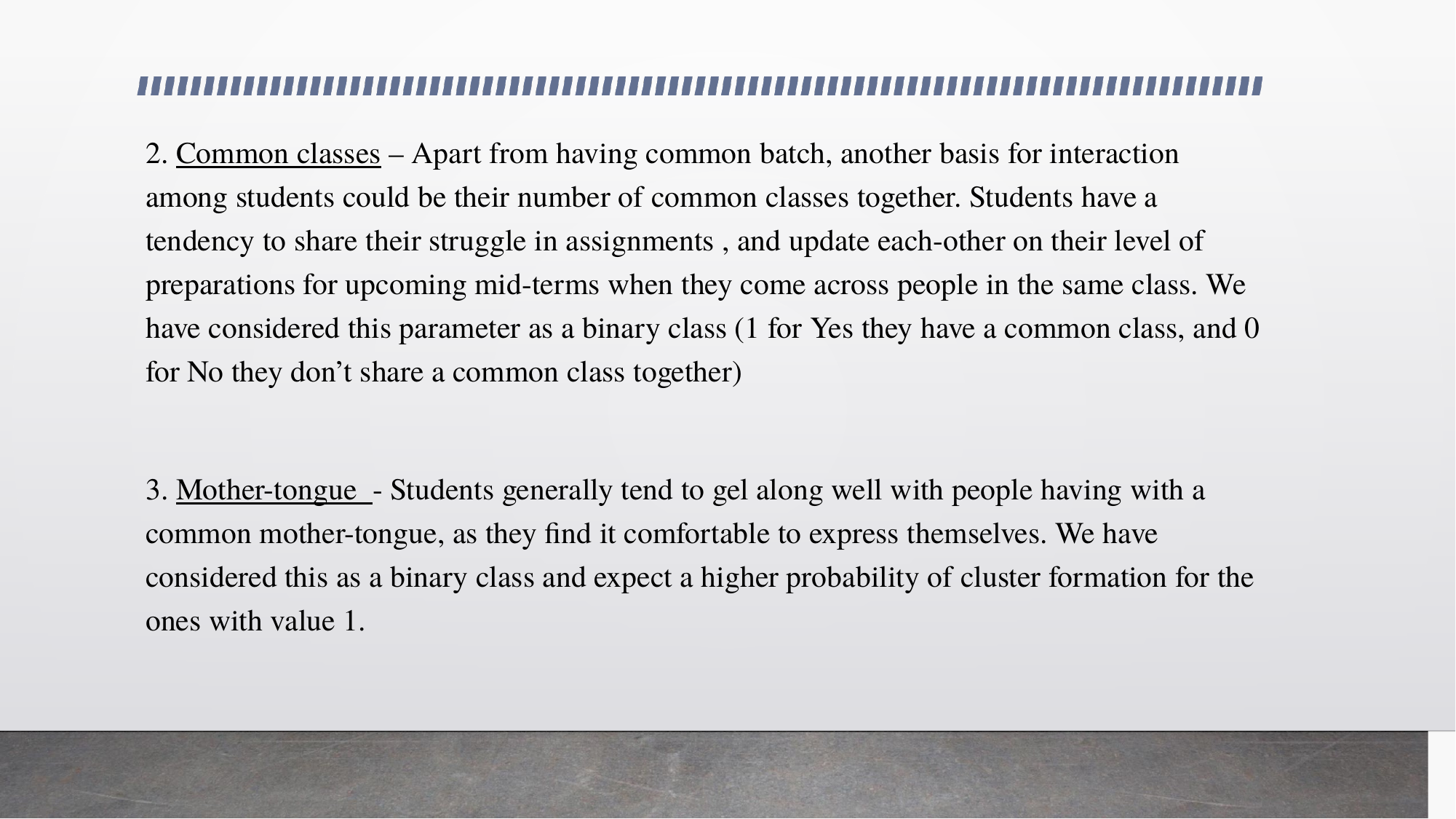

2. Common classes – Apart from having common batch, another basis for interaction among students could be their number of common classes together. Students have a tendency to share their struggle in assignments , and update each-other on their level of preparations for upcoming mid-terms when they come across people in the same class. We have considered this parameter as a binary class (1 for Yes they have a common class, and 0 for No they don’t share a common class together)

3. Mother-tongue  - Students generally tend to gel along well with people having with a common mother-tongue, as they find it comfortable to express themselves. We have considered this as a binary class and expect a higher probability of cluster formation for the ones with value 1.